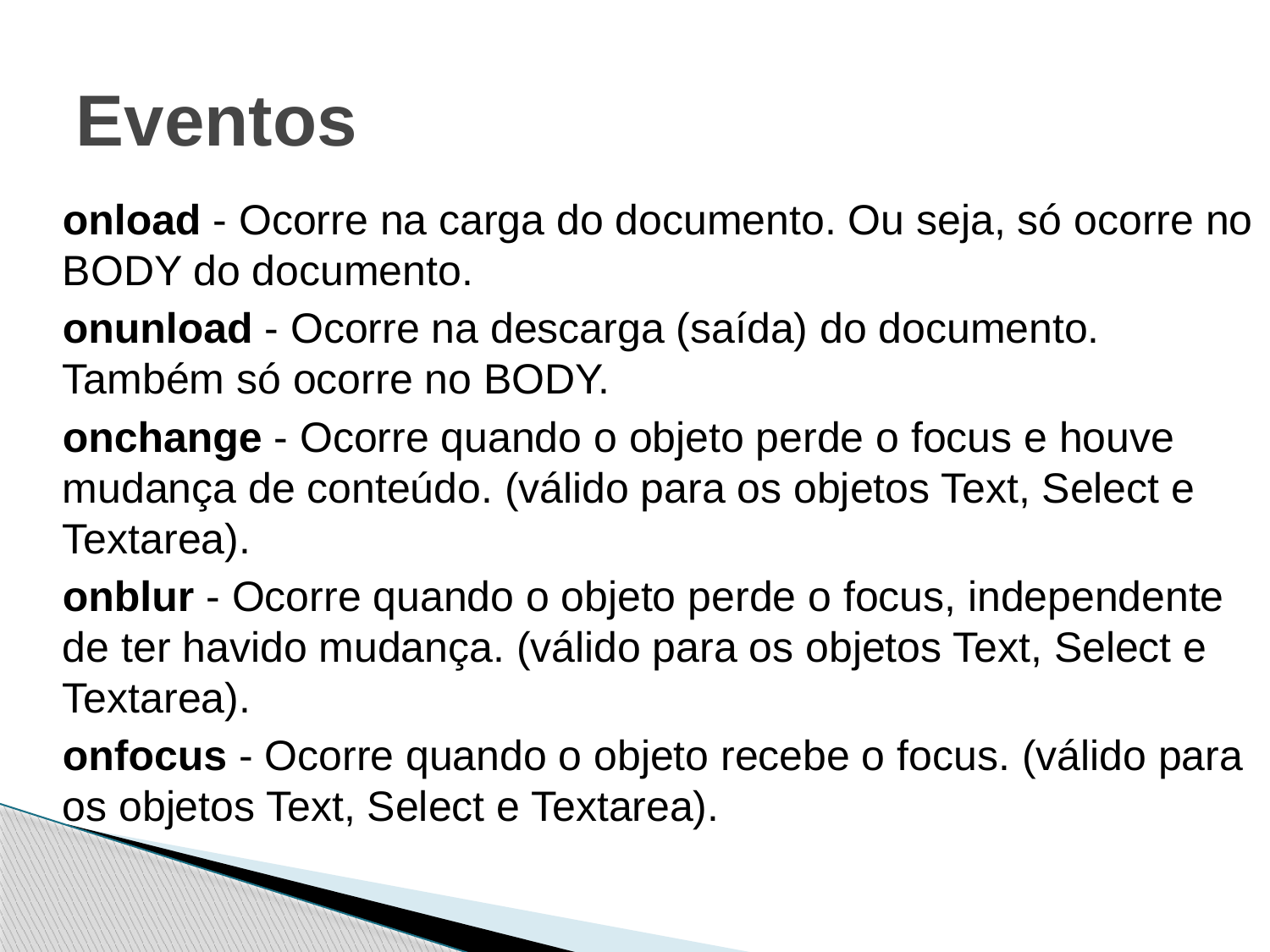

# Eventos
onload - Ocorre na carga do documento. Ou seja, só ocorre no BODY do documento.
onunload - Ocorre na descarga (saída) do documento. Também só ocorre no BODY.
onchange - Ocorre quando o objeto perde o focus e houve mudança de conteúdo. (válido para os objetos Text, Select e Textarea).
onblur - Ocorre quando o objeto perde o focus, independente de ter havido mudança. (válido para os objetos Text, Select e Textarea).
onfocus - Ocorre quando o objeto recebe o focus. (válido para os objetos Text, Select e Textarea).